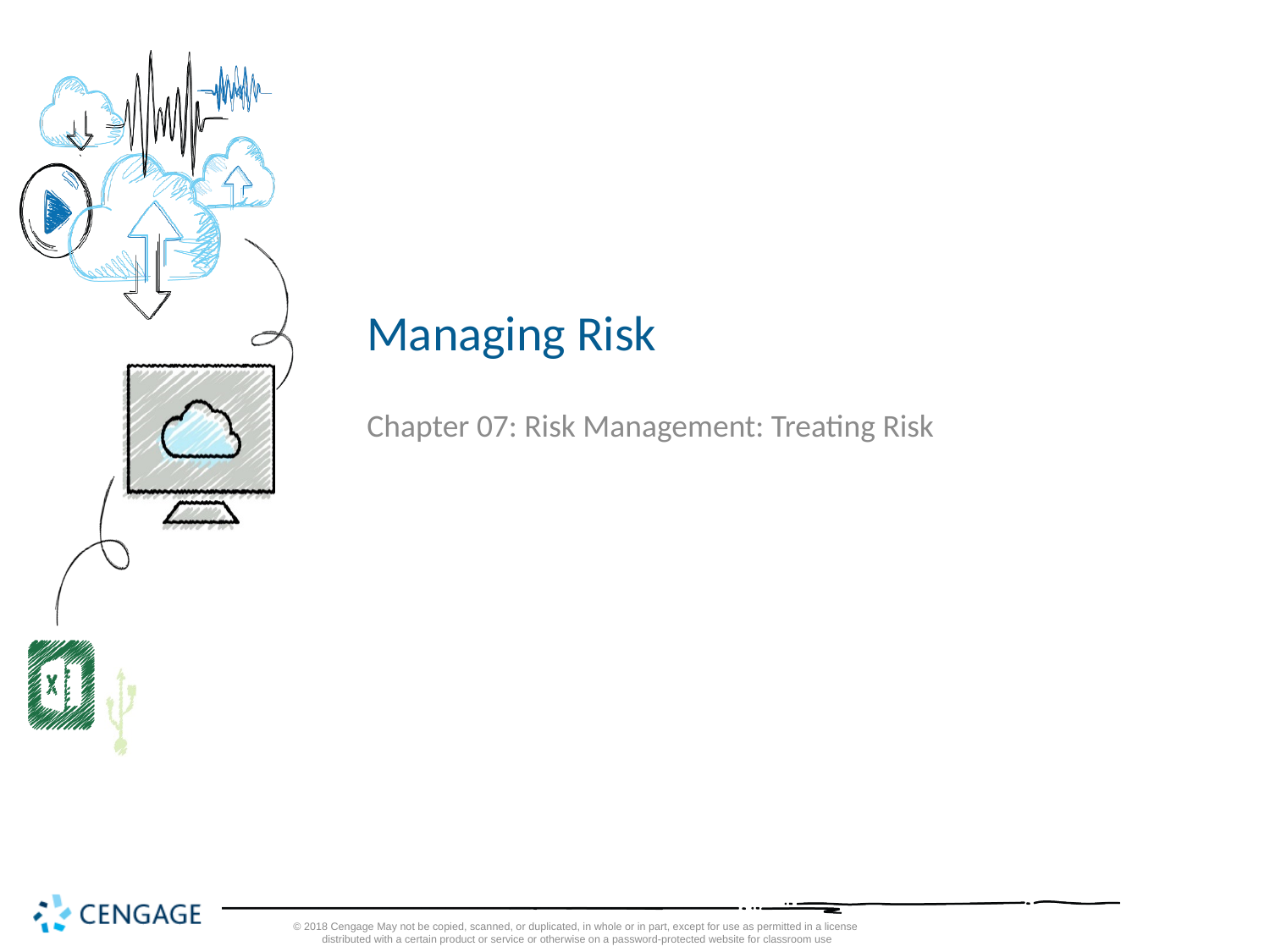

# Managing Risk
Chapter 07: Risk Management: Treating Risk